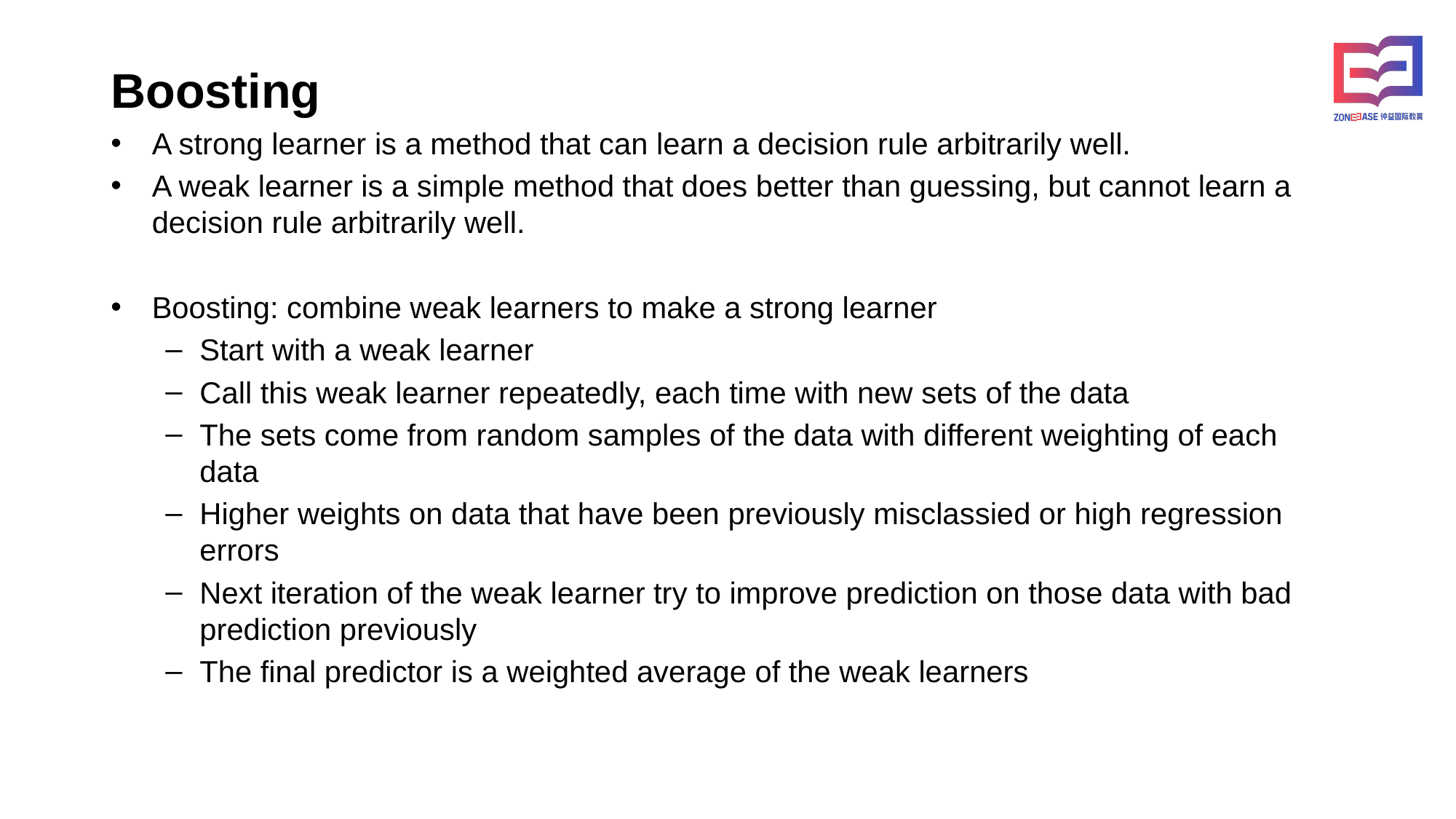

Boosting
A strong learner is a method that can learn a decision rule arbitrarily well.
A weak learner is a simple method that does better than guessing, but cannot learn a decision rule arbitrarily well.

Boosting: combine weak learners to make a strong learner
Start with a weak learner
Call this weak learner repeatedly, each time with new sets of the data
The sets come from random samples of the data with different weighting of each data
Higher weights on data that have been previously misclassied or high regression errors
Next iteration of the weak learner try to improve prediction on those data with bad prediction previously
The final predictor is a weighted average of the weak learners